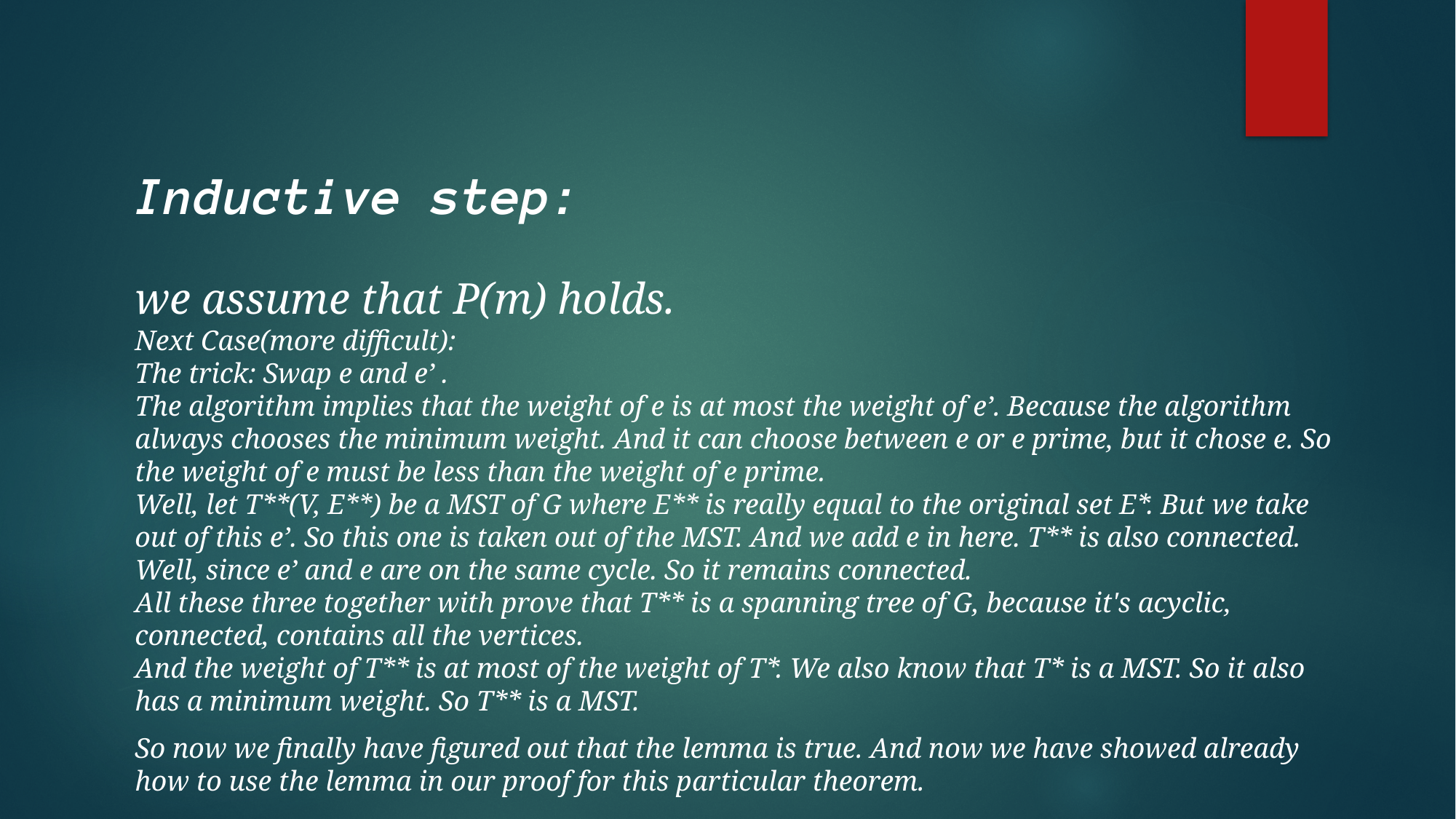

Inductive step:
we assume that P(m) holds.
Next Case(more difficult):
The trick: Swap e and e’ .
The algorithm implies that the weight of e is at most the weight of e’. Because the algorithm always chooses the minimum weight. And it can choose between e or e prime, but it chose e. So the weight of e must be less than the weight of e prime.
Well, let T**(V, E**) be a MST of G where E** is really equal to the original set E*. But we take out of this e’. So this one is taken out of the MST. And we add e in here. T** is also connected. Well, since e’ and e are on the same cycle. So it remains connected.
All these three together with prove that T** is a spanning tree of G, because it's acyclic, connected, contains all the vertices.
And the weight of T** is at most of the weight of T*. We also know that T* is a MST. So it also has a minimum weight. So T** is a MST.
So now we finally have figured out that the lemma is true. And now we have showed already how to use the lemma in our proof for this particular theorem.